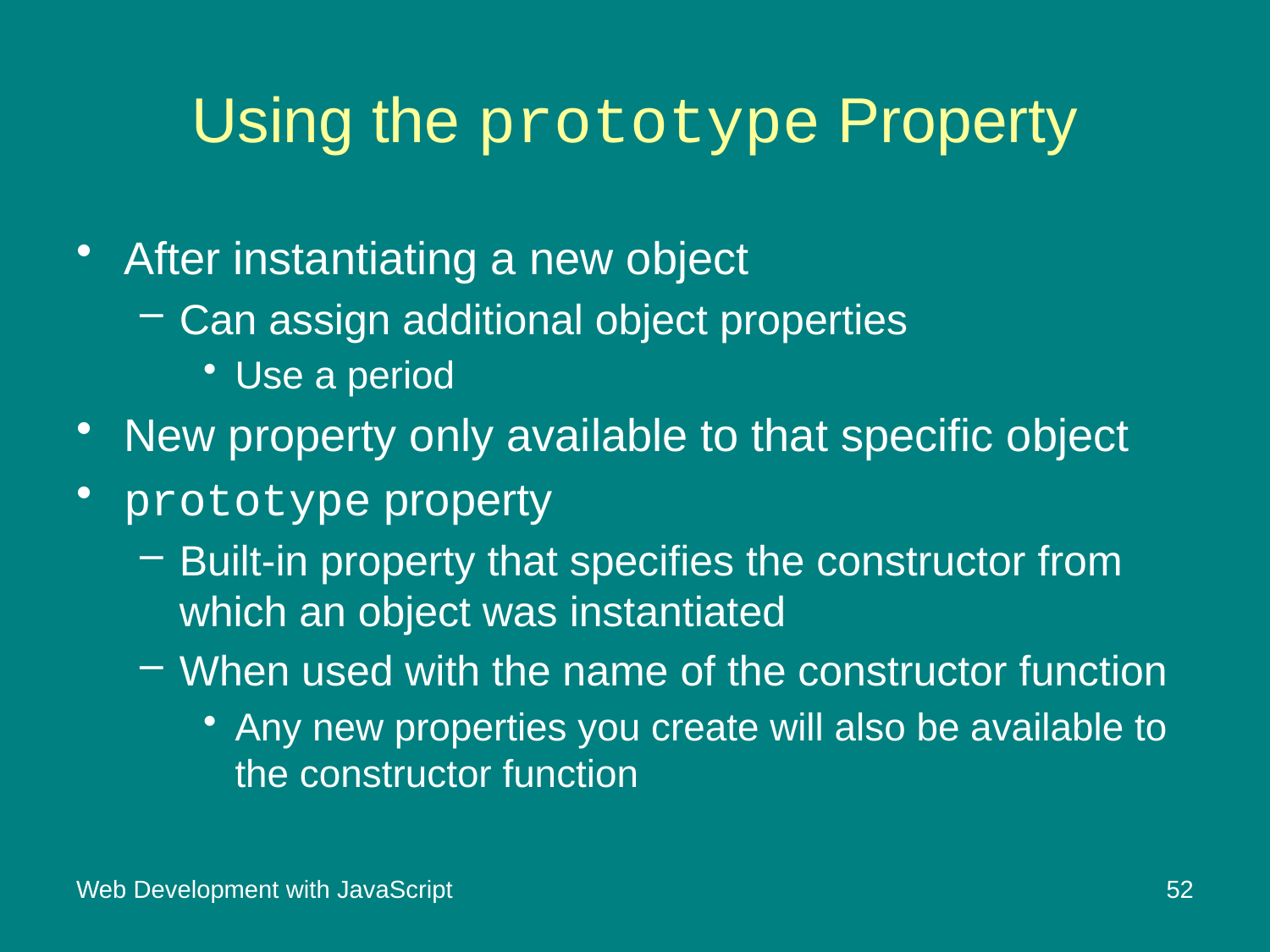

# Using the prototype Property
After instantiating a new object
Can assign additional object properties
Use a period
New property only available to that specific object
prototype property
Built-in property that specifies the constructor from which an object was instantiated
When used with the name of the constructor function
Any new properties you create will also be available to the constructor function
Web Development with JavaScript
52